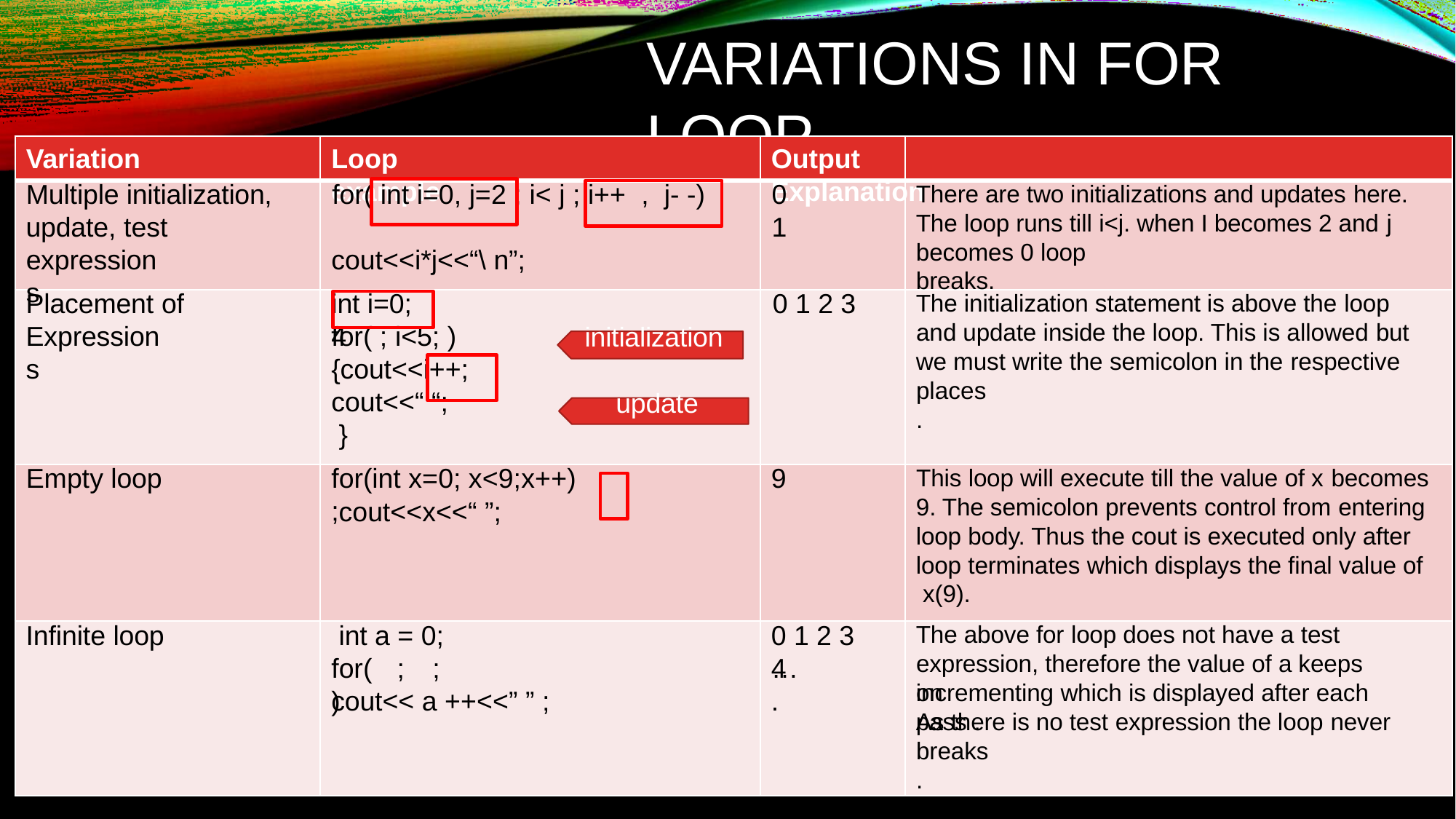

# VARIATIONS IN FOR LOOP

Variation
Loop example
Output	Explanation
Multiple initialization,
for( int i=0, j=2 ; i< j ; i++  ,  j- -)	0
1
There are two initializations and updates here.

The loop runs till i<j. when I becomes 2 and j
update, test
becomes 0 loop breaks.
expressions
cout<<i*j<<“\ n”;
Placement of
int i=0;	0 1 2 3 4
The initialization statement is above the loop

and update inside the loop. This is allowed but
Expressions
for( ; i<5; )
initialization
update

we must write the semicolon in the respective
{cout<<i++;

places.
cout<<“ “;

}
Empty loop
for(int x=0; x<9;x++)	;
9
This loop will execute till the value of x becomes

9. The semicolon prevents control from entering
cout<<x<<“ ”;
loop body. Thus the cout is executed only after  loop terminates which displays the final value of  x(9).
Infinite loop
int a = 0;
0 1 2 3 4
The above for loop does not have a test

expression, therefore the value of a keeps on
for(	;	;	)
….
incrementing which is displayed after each pass .
cout<< a ++<<” ” ;
As there is no test expression the loop never
breaks.